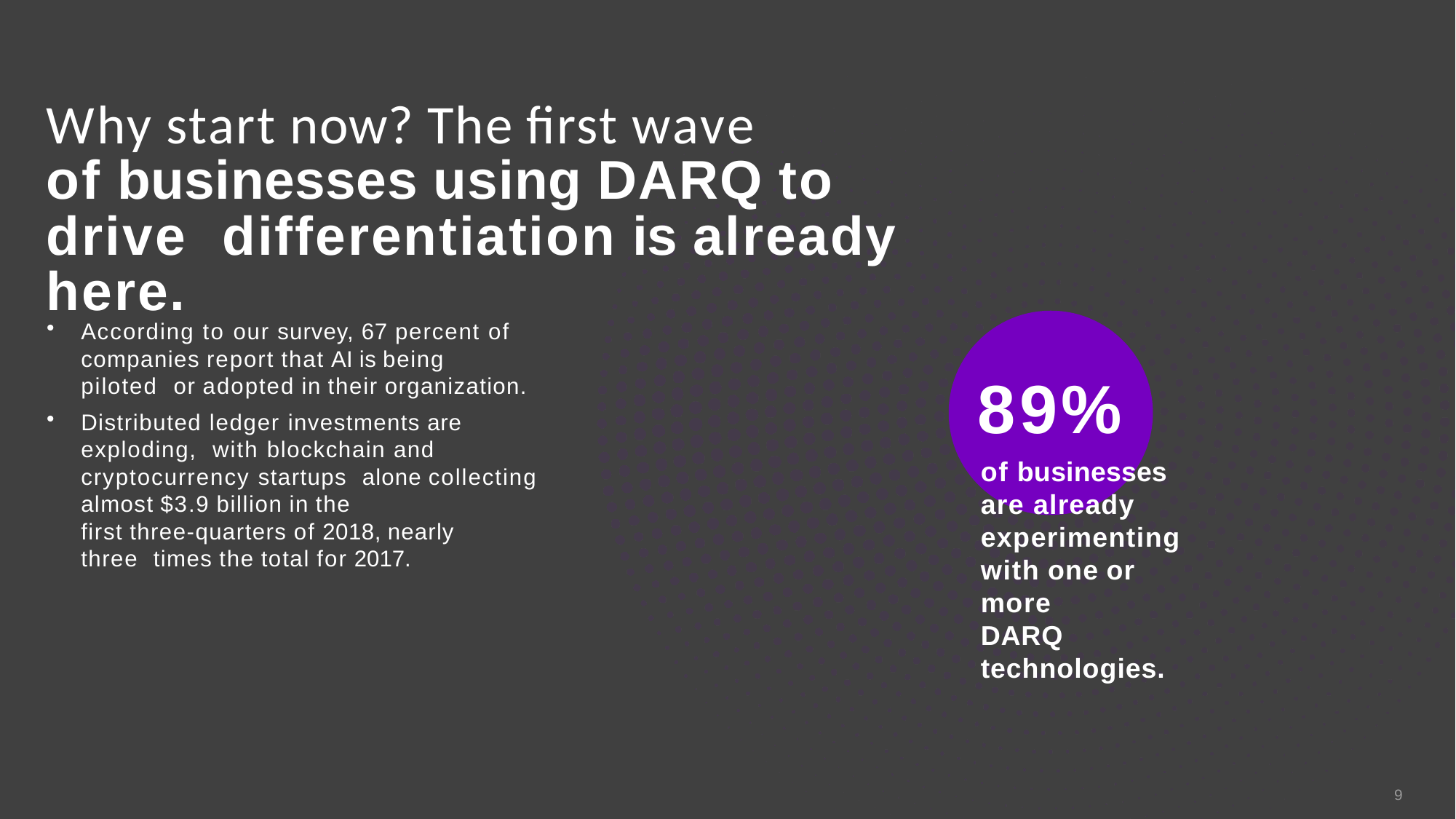

# Why start now? The first wave
of businesses using DARQ to drive  differentiation is already here.
According to our survey, 67 percent of  companies report that AI is being piloted  or adopted in their organization.
Distributed ledger investments are exploding,  with blockchain and cryptocurrency startups  alone collecting almost $3.9 billion in the
first three-quarters of 2018, nearly three  times the total for 2017.
89%
of businesses  are already  experimenting  with one or more
DARQ technologies.
9